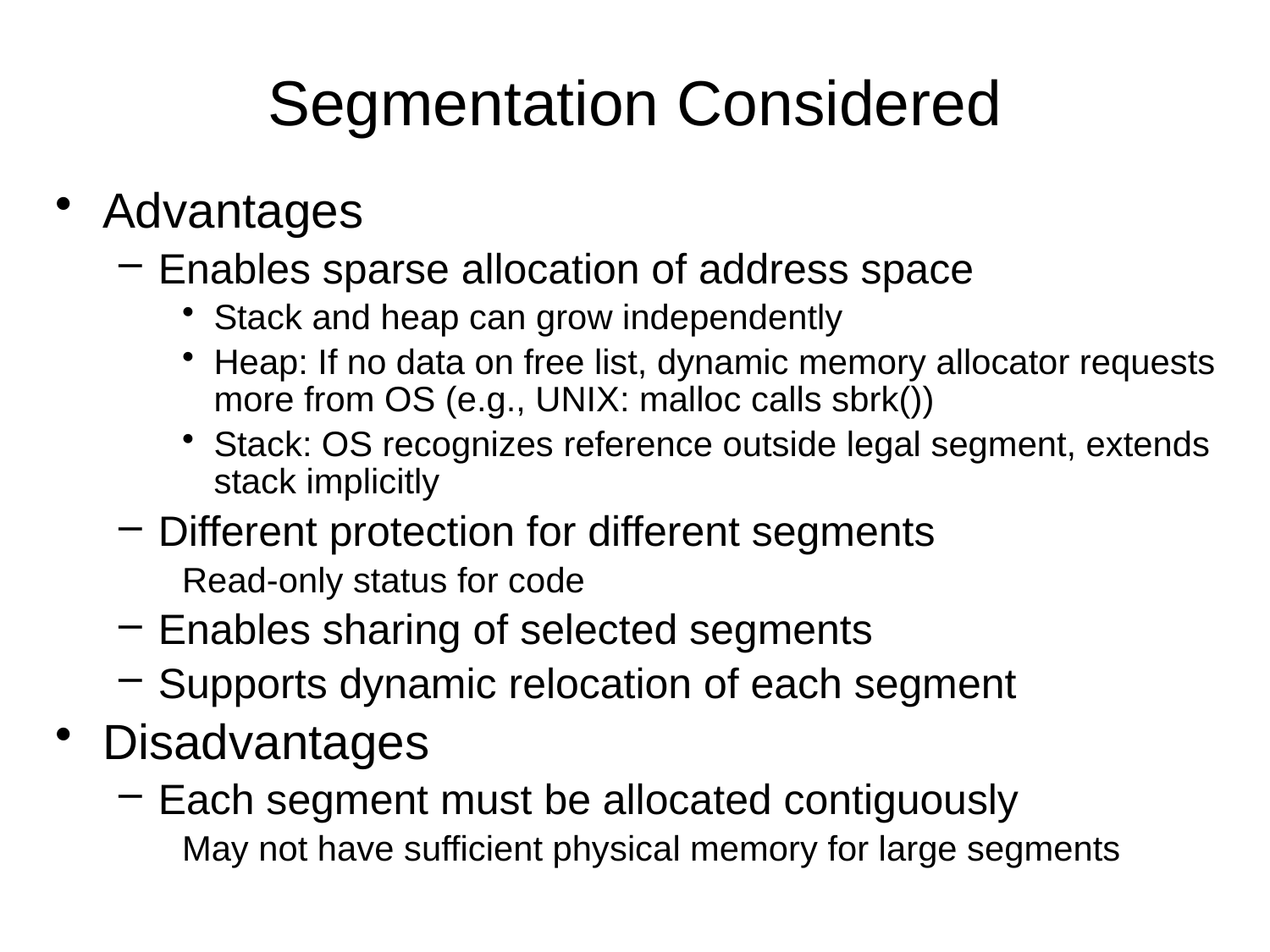

# Segmentation Considered
Advantages
Enables sparse allocation of address space
Stack and heap can grow independently
Heap: If no data on free list, dynamic memory allocator requests more from OS (e.g., UNIX: malloc calls sbrk())
Stack: OS recognizes reference outside legal segment, extends stack implicitly
Different protection for different segments
Read-only status for code
Enables sharing of selected segments
Supports dynamic relocation of each segment
Disadvantages
Each segment must be allocated contiguously
May not have sufficient physical memory for large segments